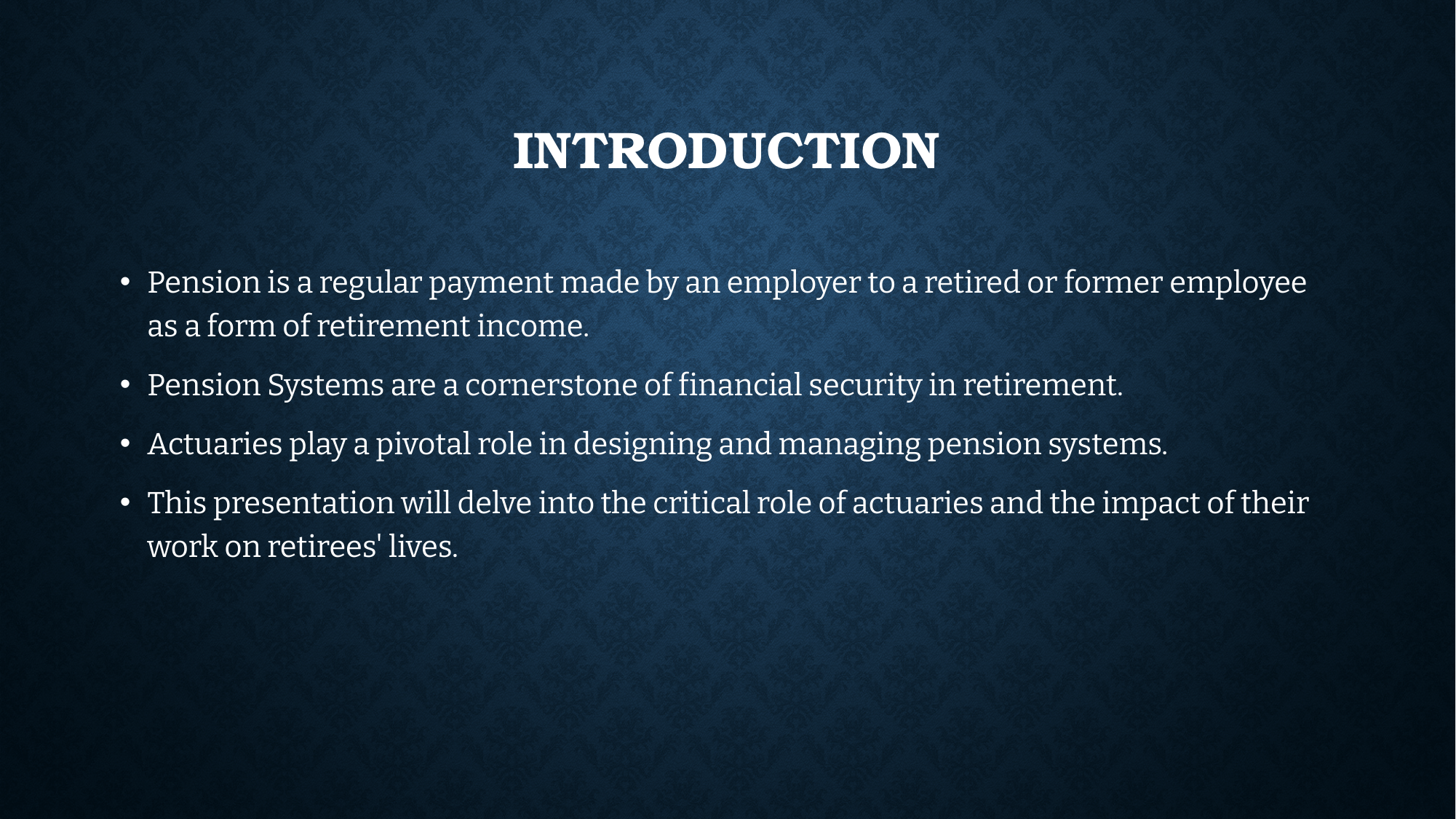

# INTRODUCTION
Pension is a regular payment made by an employer to a retired or former employee as a form of retirement income.
Pension Systems are a cornerstone of financial security in retirement.
Actuaries play a pivotal role in designing and managing pension systems.
This presentation will delve into the critical role of actuaries and the impact of their work on retirees' lives.